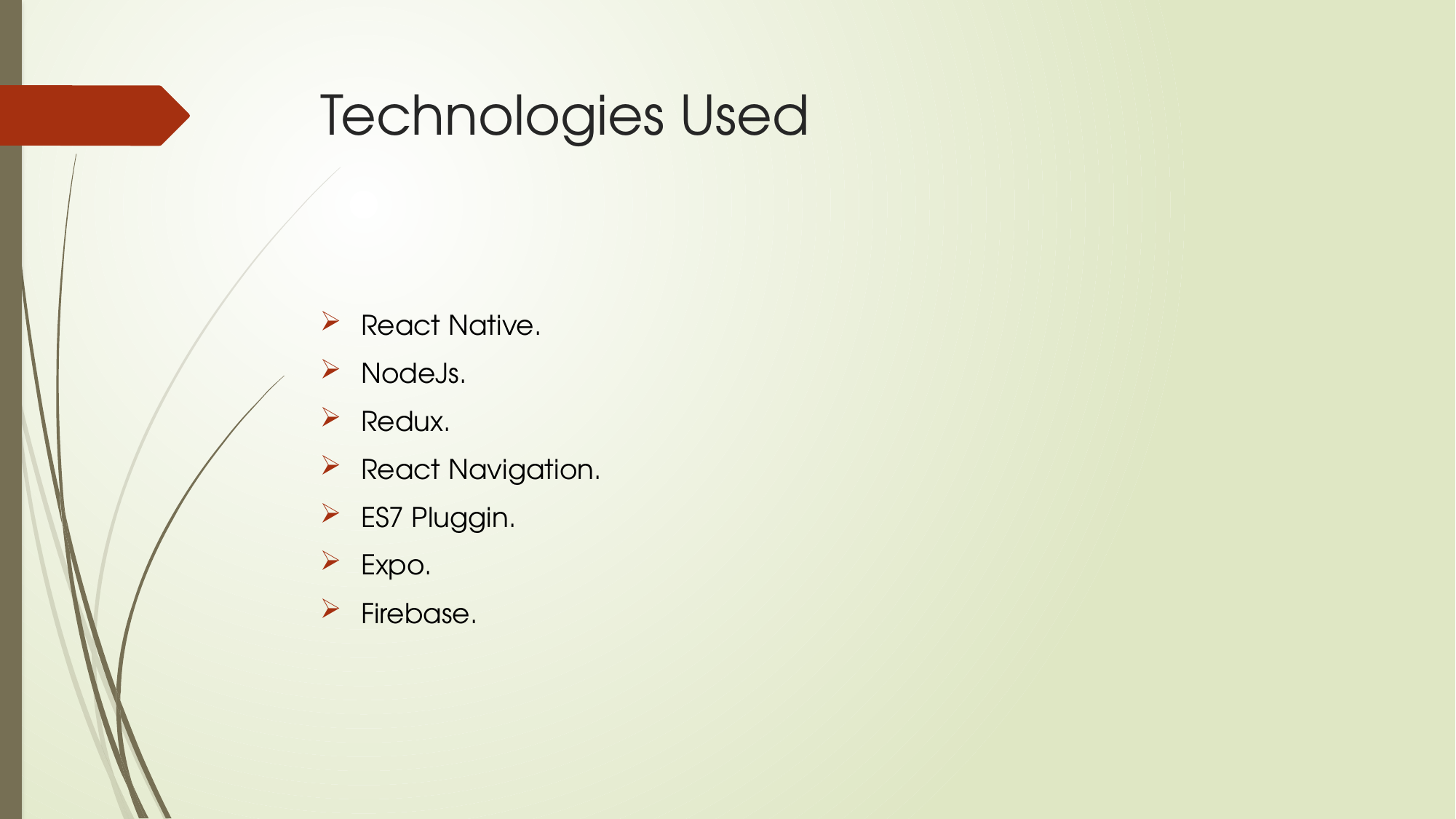

# Technologies Used

React Native.
NodeJs.
Redux.
React Navigation.
ES7 Pluggin.
Expo.
Firebase.